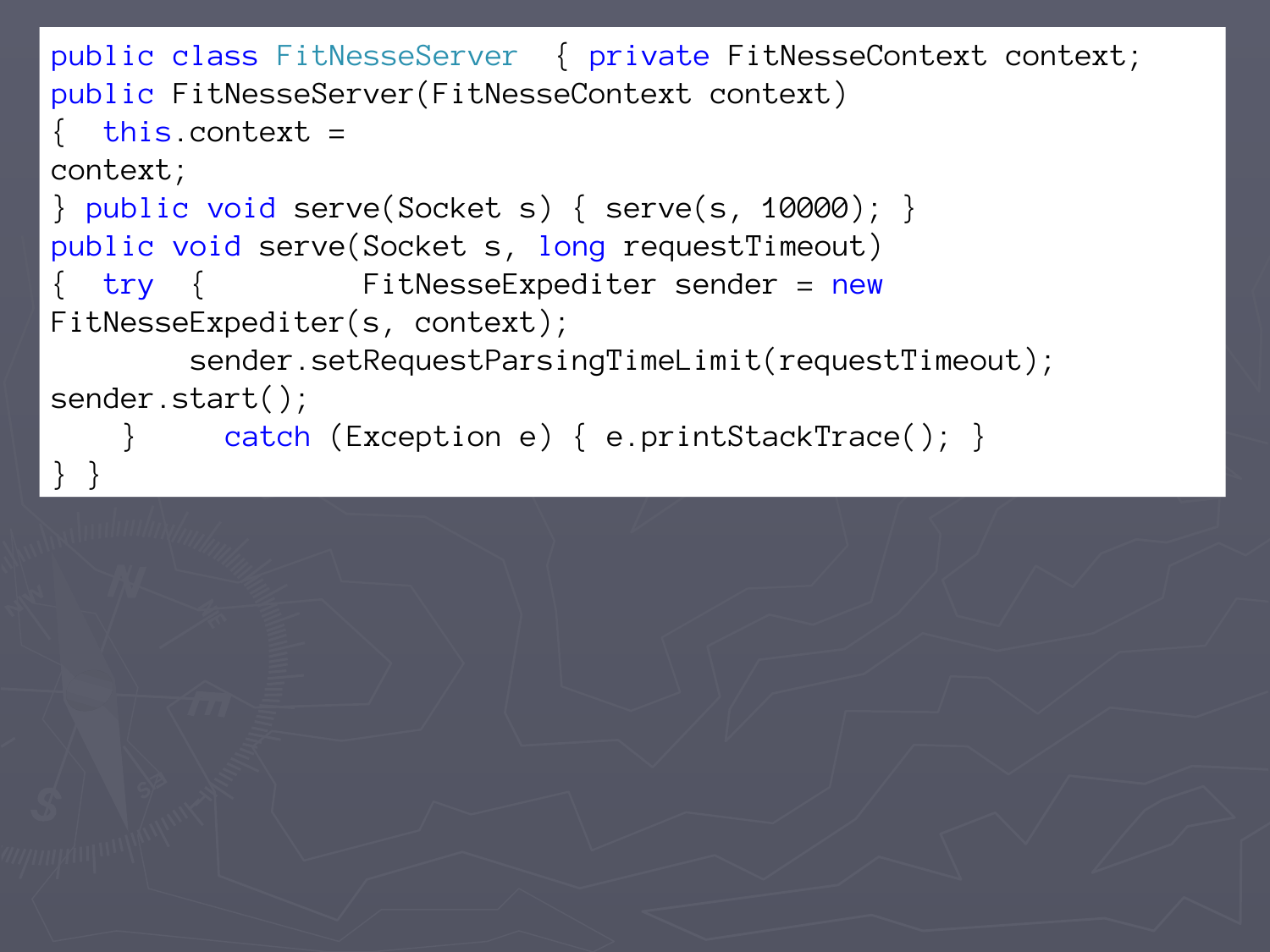

public class FitNesseServer  { private FitNesseContext context; public FitNesseServer(FitNesseContext context)
{  this.context =
context;
} public void serve(Socket s) { serve(s, 10000); }
public void serve(Socket s, long requestTimeout)
{  try  {         FitNesseExpediter sender = new
FitNesseExpediter(s, context);
        sender.setRequestParsingTimeLimit(requestTimeout); sender.start();
    }     catch (Exception e) { e.printStackTrace(); }
} }
#